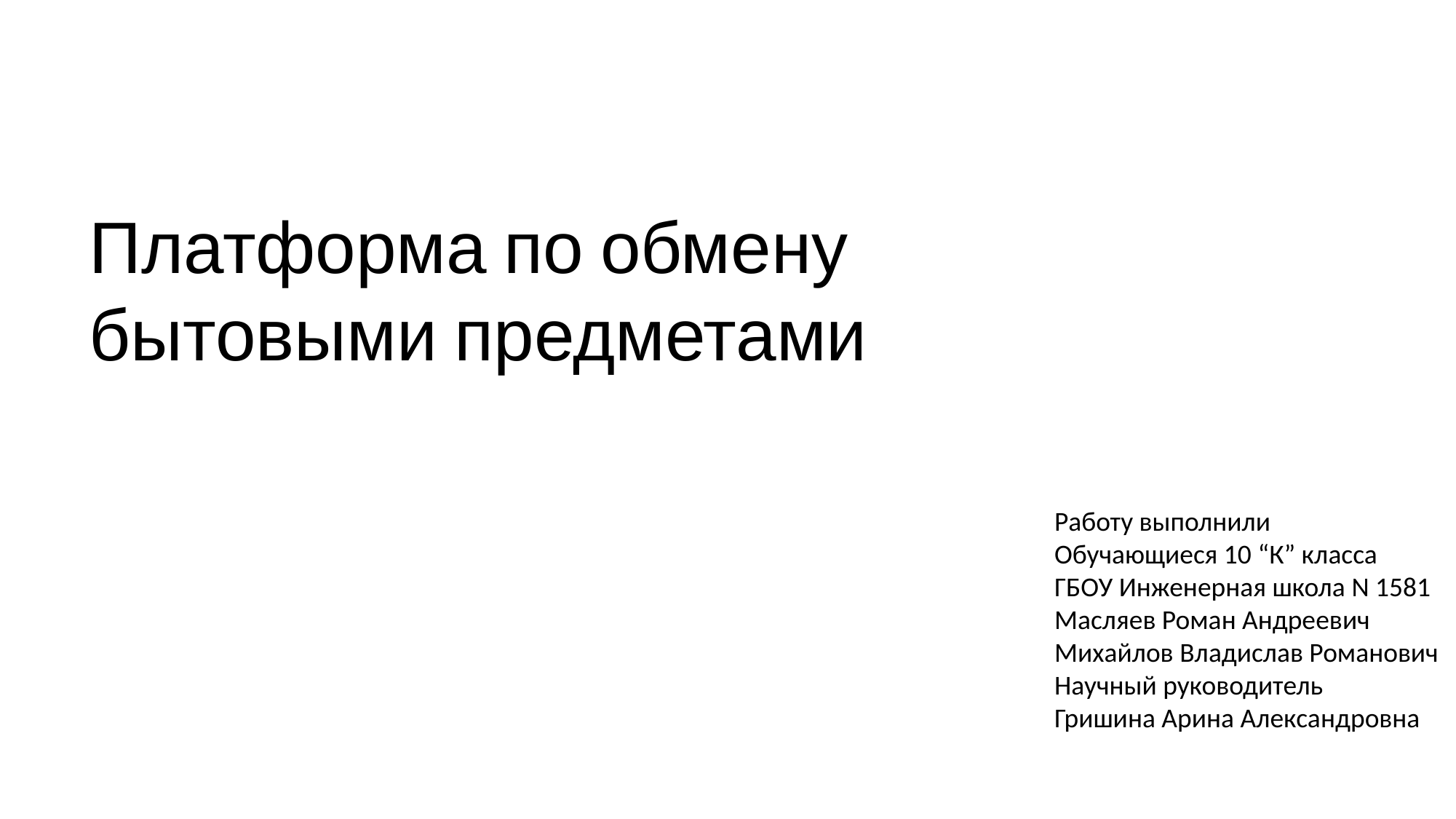

Платформа по обмену
бытовыми предметами
Работу выполнили
Обучающиеся 10 “К” класса
ГБОУ Инженерная школа N 1581
Масляев Роман Андреевич
Михайлов Владислав Романович
Научный руководитель
Гришина Арина Александровна